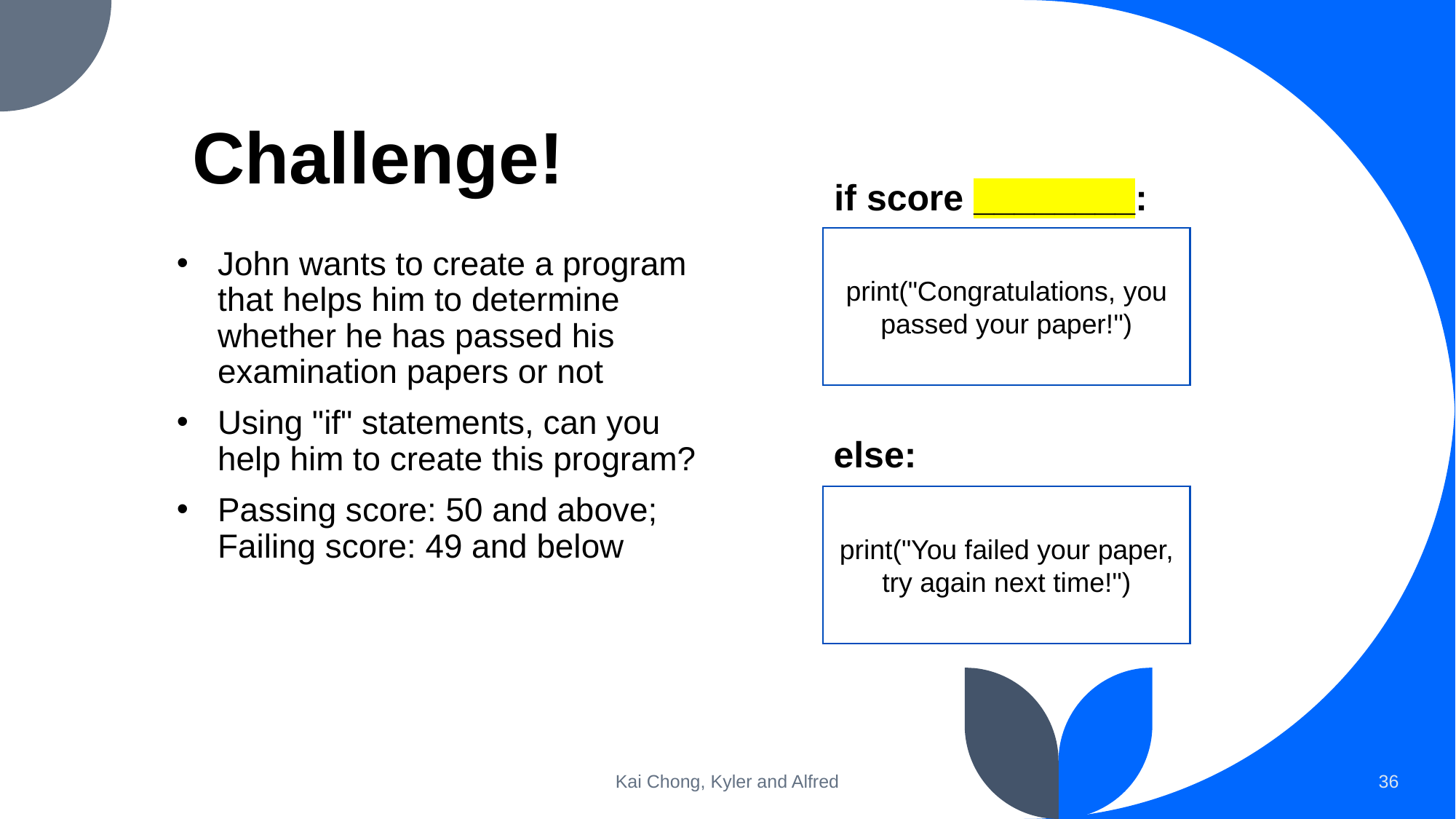

# Challenge!
if score ________:
print("Congratulations, you passed your paper!")

John wants to create a program that helps him to determine whether he has passed his examination papers or not
Using "if" statements, can you help him to create this program?
Passing score: 50 and above; Failing score: 49 and below
else:
print("You failed your paper, try again next time!")
Kai Chong, Kyler and Alfred
36